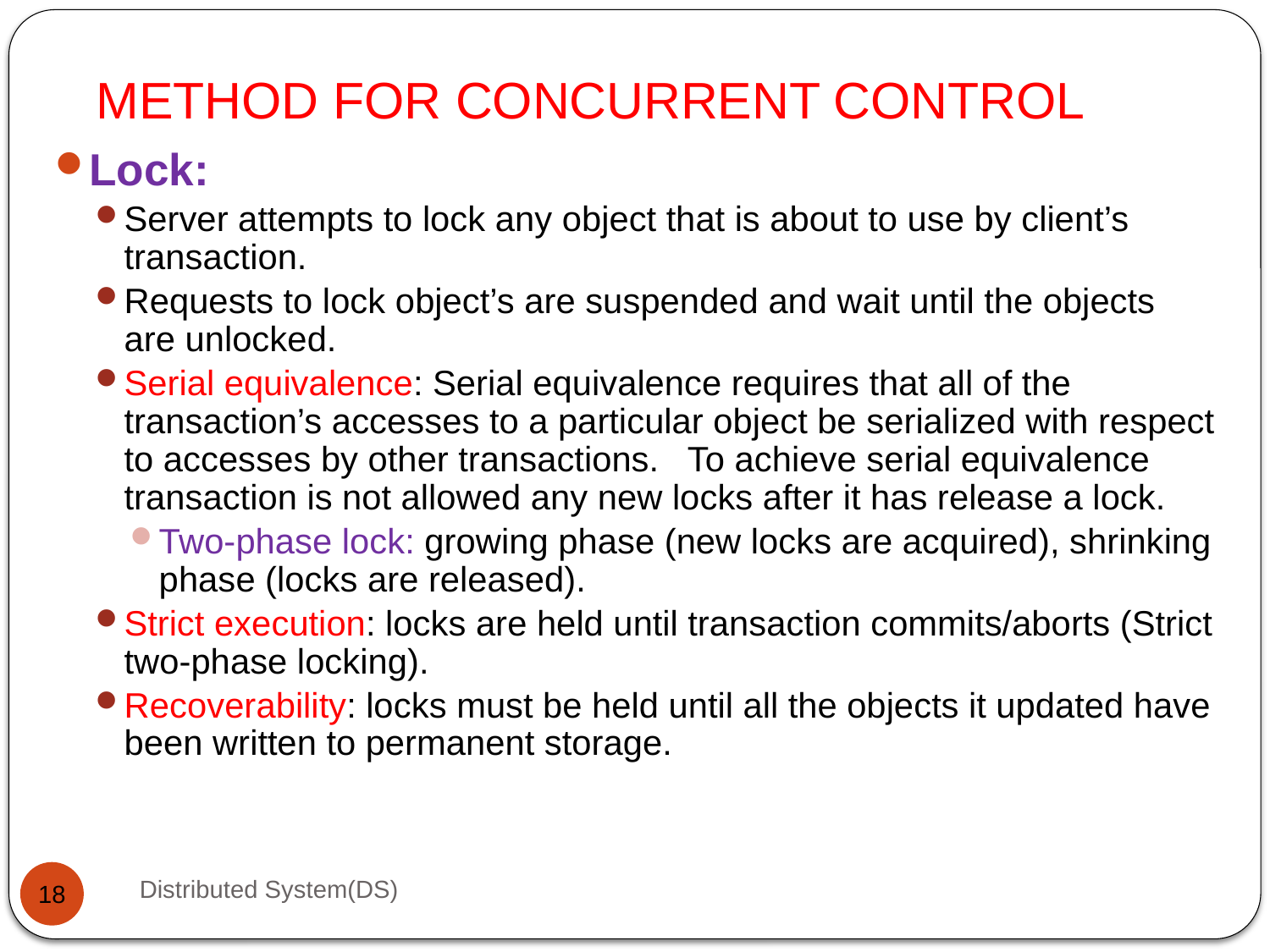

# METHOD FOR CONCURRENT CONTROL
Lock:
Server attempts to lock any object that is about to use by client’s transaction.
Requests to lock object’s are suspended and wait until the objects are unlocked.
Serial equivalence: Serial equivalence requires that all of the transaction’s accesses to a particular object be serialized with respect to accesses by other transactions.   To achieve serial equivalence transaction is not allowed any new locks after it has release a lock.
Two-phase lock: growing phase (new locks are acquired), shrinking phase (locks are released).
Strict execution: locks are held until transaction commits/aborts (Strict two-phase locking).
Recoverability: locks must be held until all the objects it updated have been written to permanent storage.
Distributed System(DS)
18